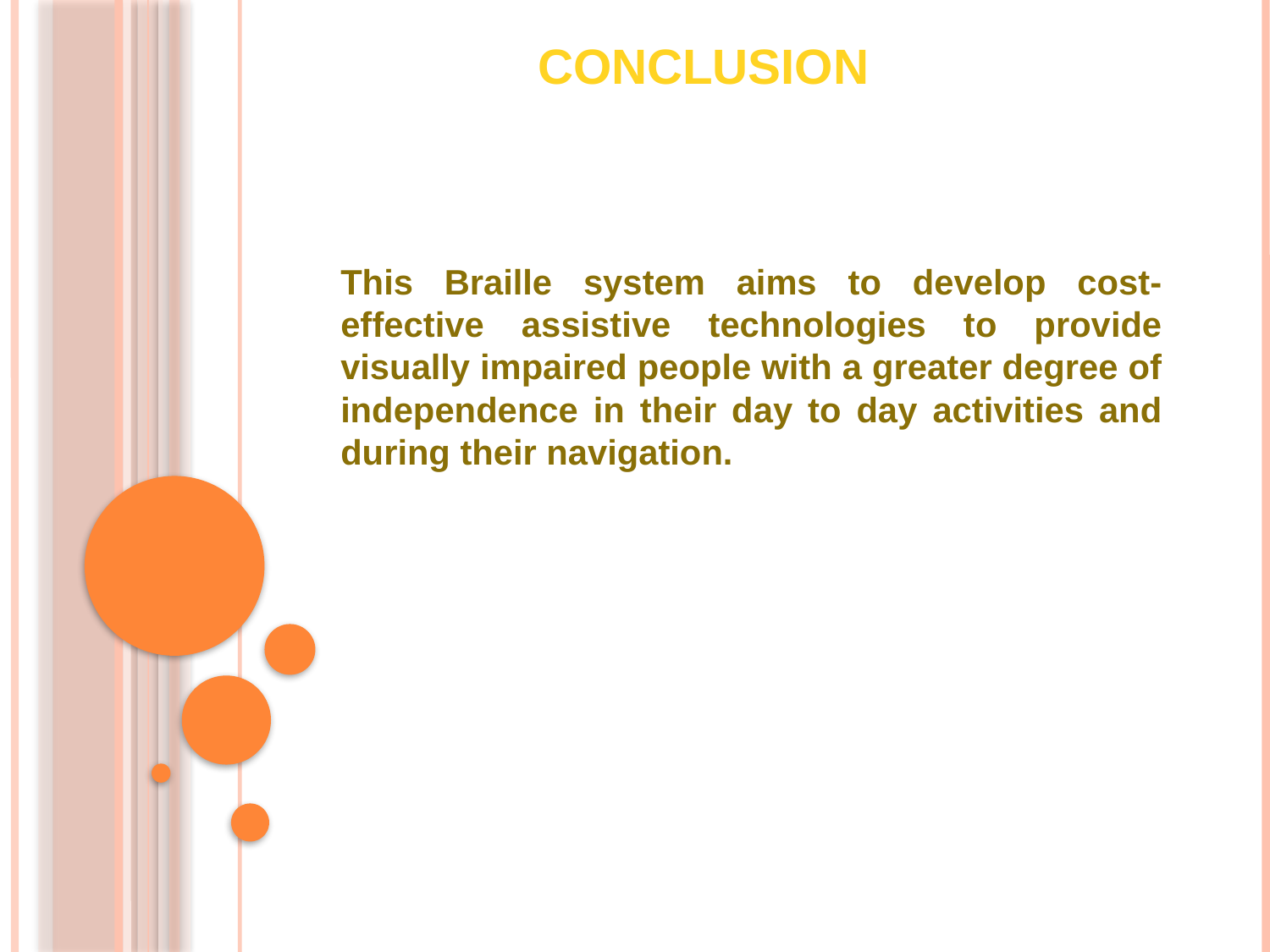

CONCLUSION
This Braille system aims to develop cost-effective assistive technologies to provide visually impaired people with a greater degree of independence in their day to day activities and during their navigation.